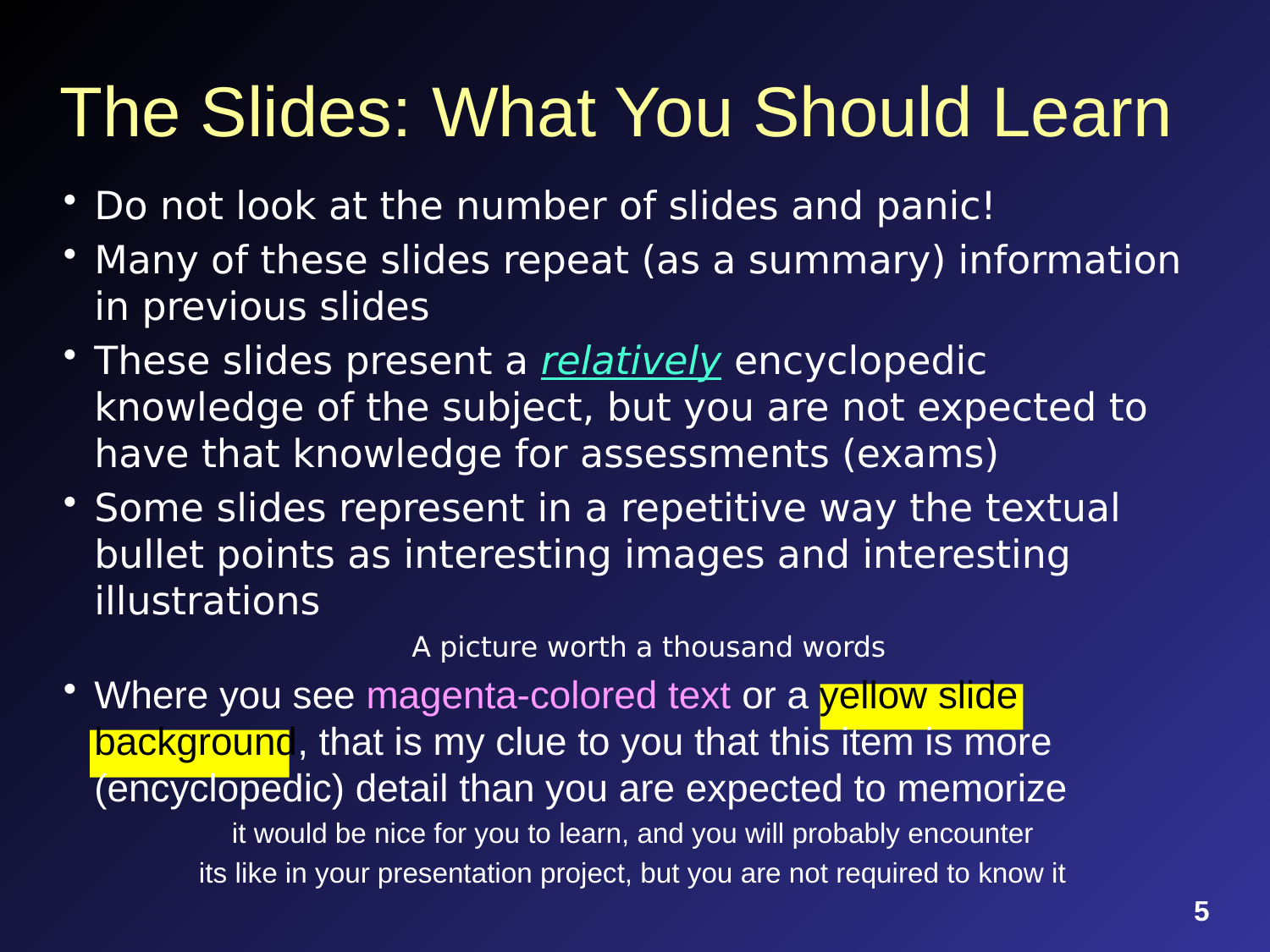

# The Slides: What You Should Learn
Do not look at the number of slides and panic!
Many of these slides repeat (as a summary) information in previous slides
These slides present a relatively encyclopedic knowledge of the subject, but you are not expected to have that knowledge for assessments (exams)
Some slides represent in a repetitive way the textual bullet points as interesting images and interesting illustrations
A picture worth a thousand words
Where you see magenta-colored text or a yellow slide background, that is my clue to you that this item is more (encyclopedic) detail than you are expected to memorize
it would be nice for you to learn, and you will probably encounter
its like in your presentation project, but you are not required to know it

5